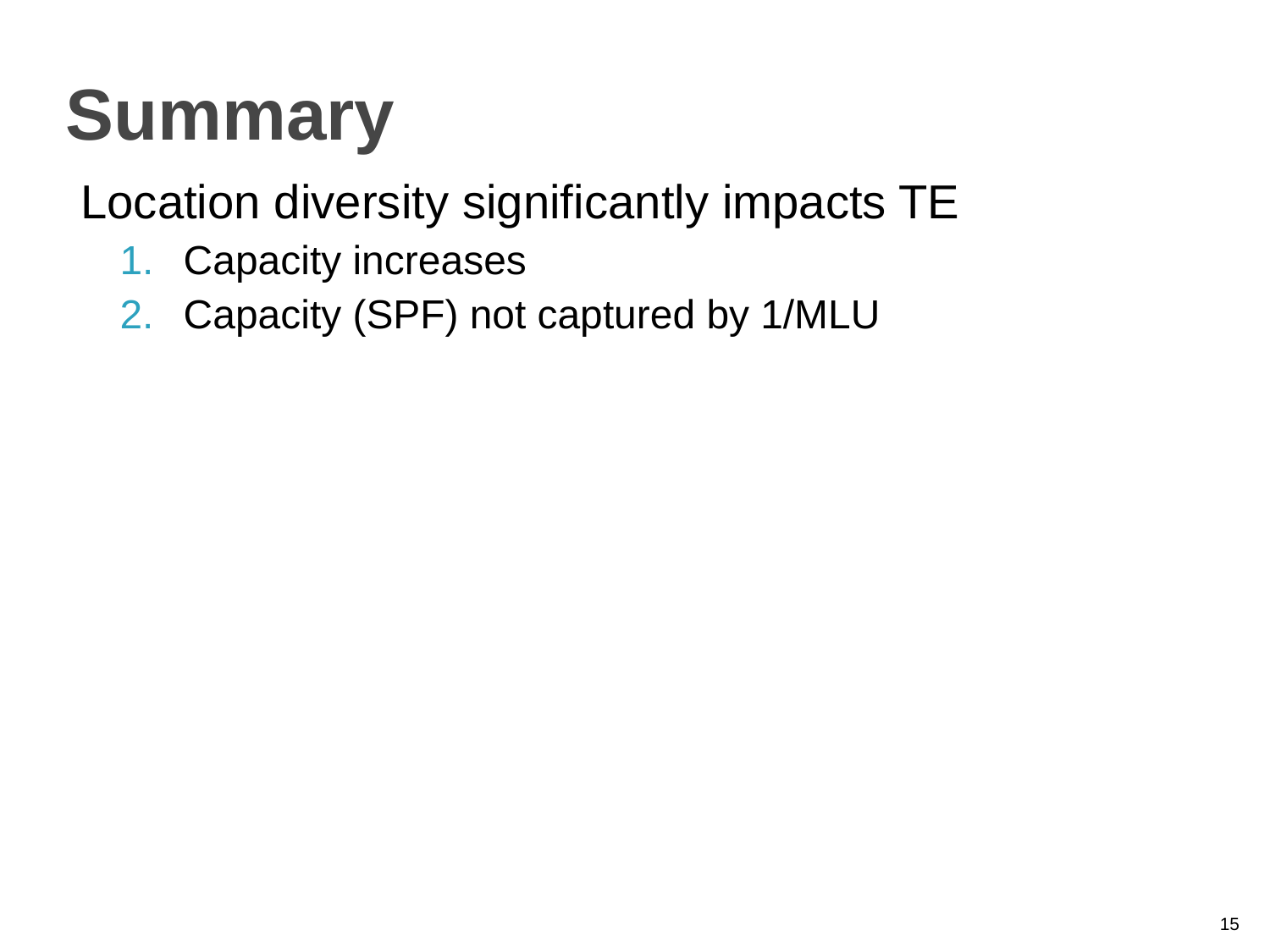

# Summary
Location diversity significantly impacts TE
Capacity increases
Capacity (SPF) not captured by 1/MLU
15